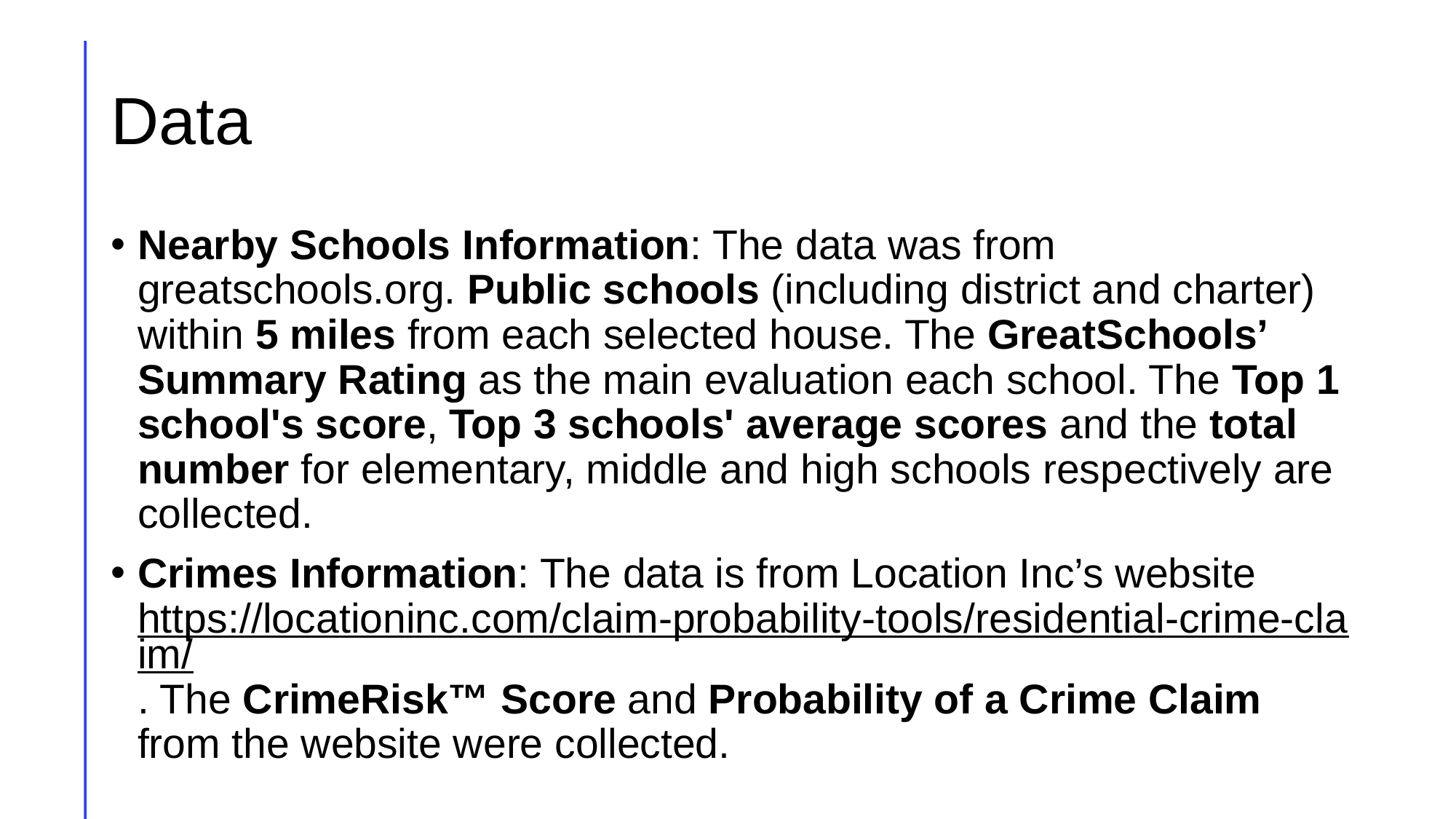

# Data
Nearby Schools Information: The data was from greatschools.org. Public schools (including district and charter) within 5 miles from each selected house. The GreatSchools’ Summary Rating as the main evaluation each school. The Top 1 school's score, Top 3 schools' average scores and the total number for elementary, middle and high schools respectively are collected.
Crimes Information: The data is from Location Inc’s website https://locationinc.com/claim-probability-tools/residential-crime-claim/. The CrimeRisk™ Score and Probability of a Crime Claim from the website were collected.